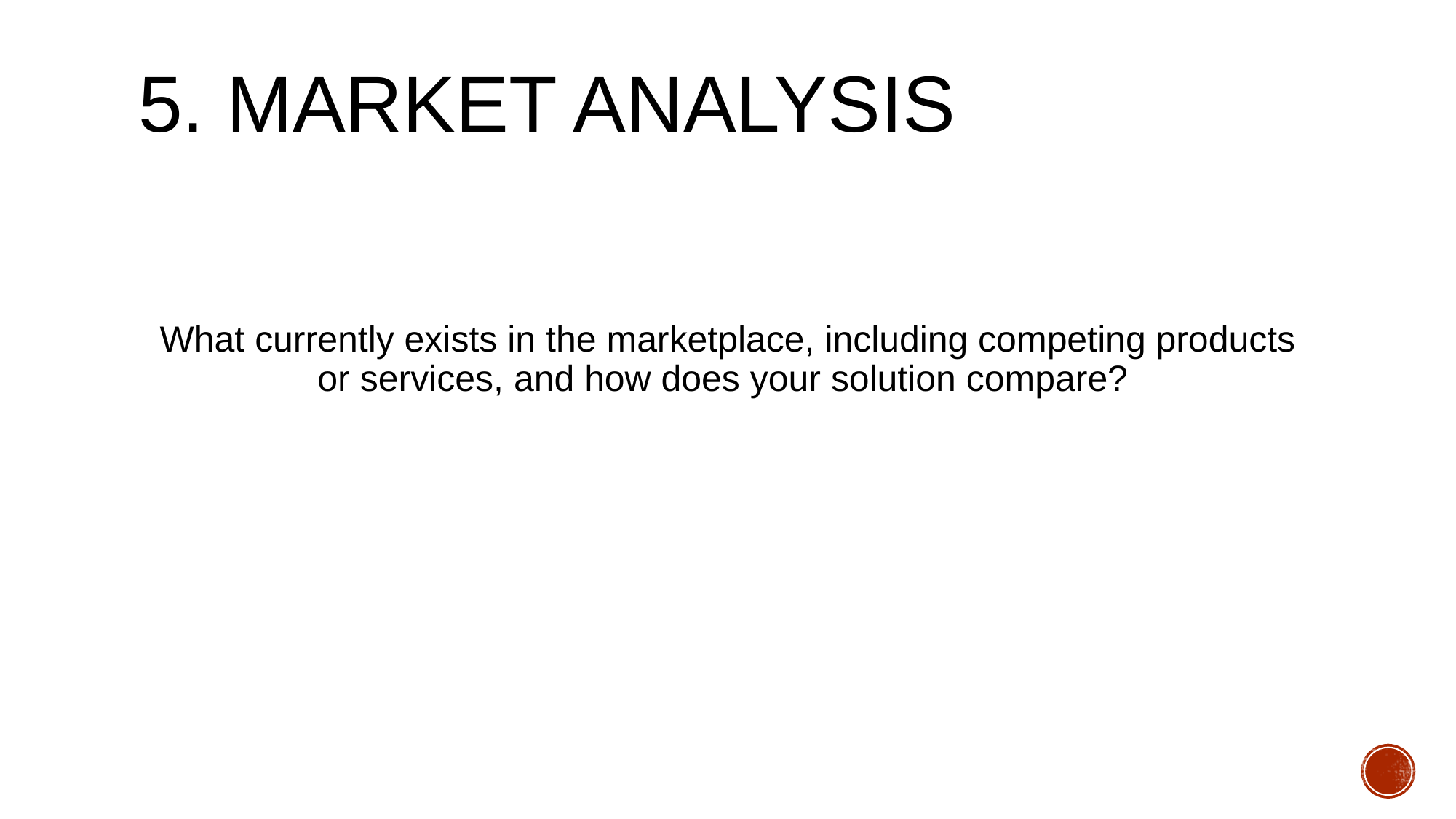

# 5. MARKET ANALYSIS

What currently exists in the marketplace, including competing products or services, and how does your solution compare?